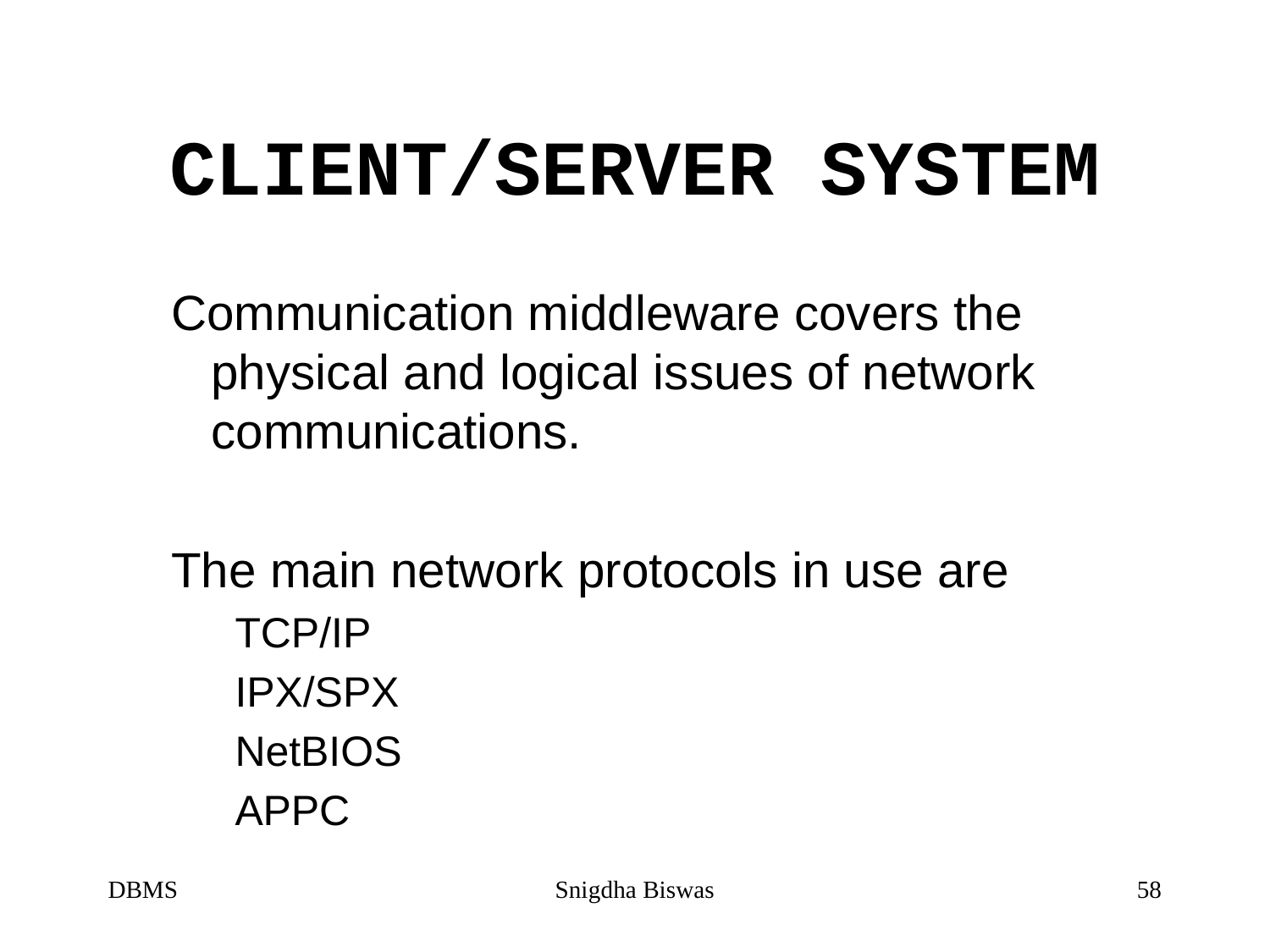

# CLIENT/SERVER SYSTEM
Communication middleware covers the physical and logical issues of network communications.

The main network protocols in use are
TCP/IP
IPX/SPX
NetBIOS
APPC
DBMS
Snigdha Biswas
58